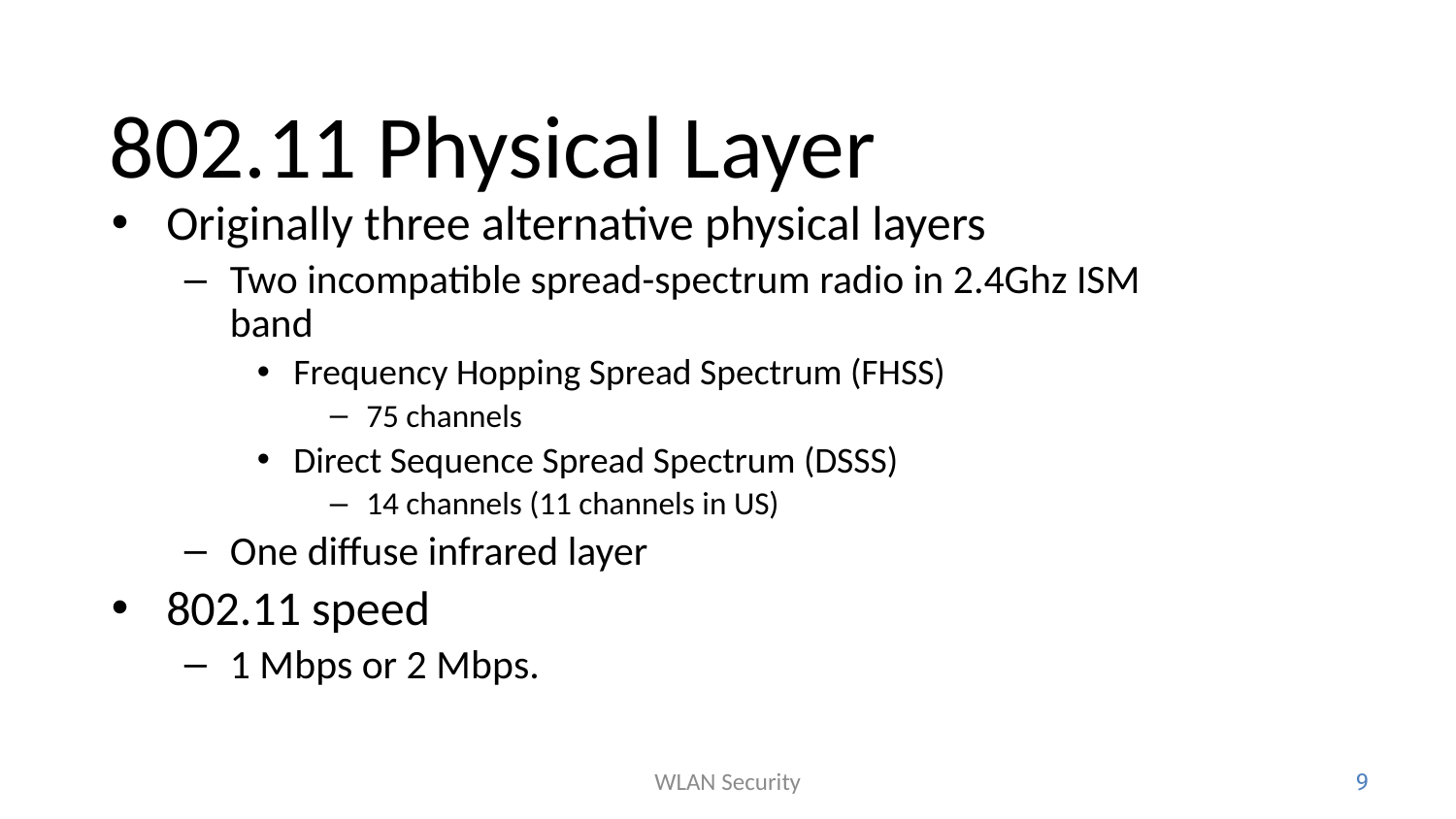

# 802.11 Physical Layer
Originally three alternative physical layers
Two incompatible spread-spectrum radio in 2.4Ghz ISM band
Frequency Hopping Spread Spectrum (FHSS)
75 channels
Direct Sequence Spread Spectrum (DSSS)
14 channels (11 channels in US)
One diffuse infrared layer
802.11 speed
1 Mbps or 2 Mbps.

WLAN Security
9